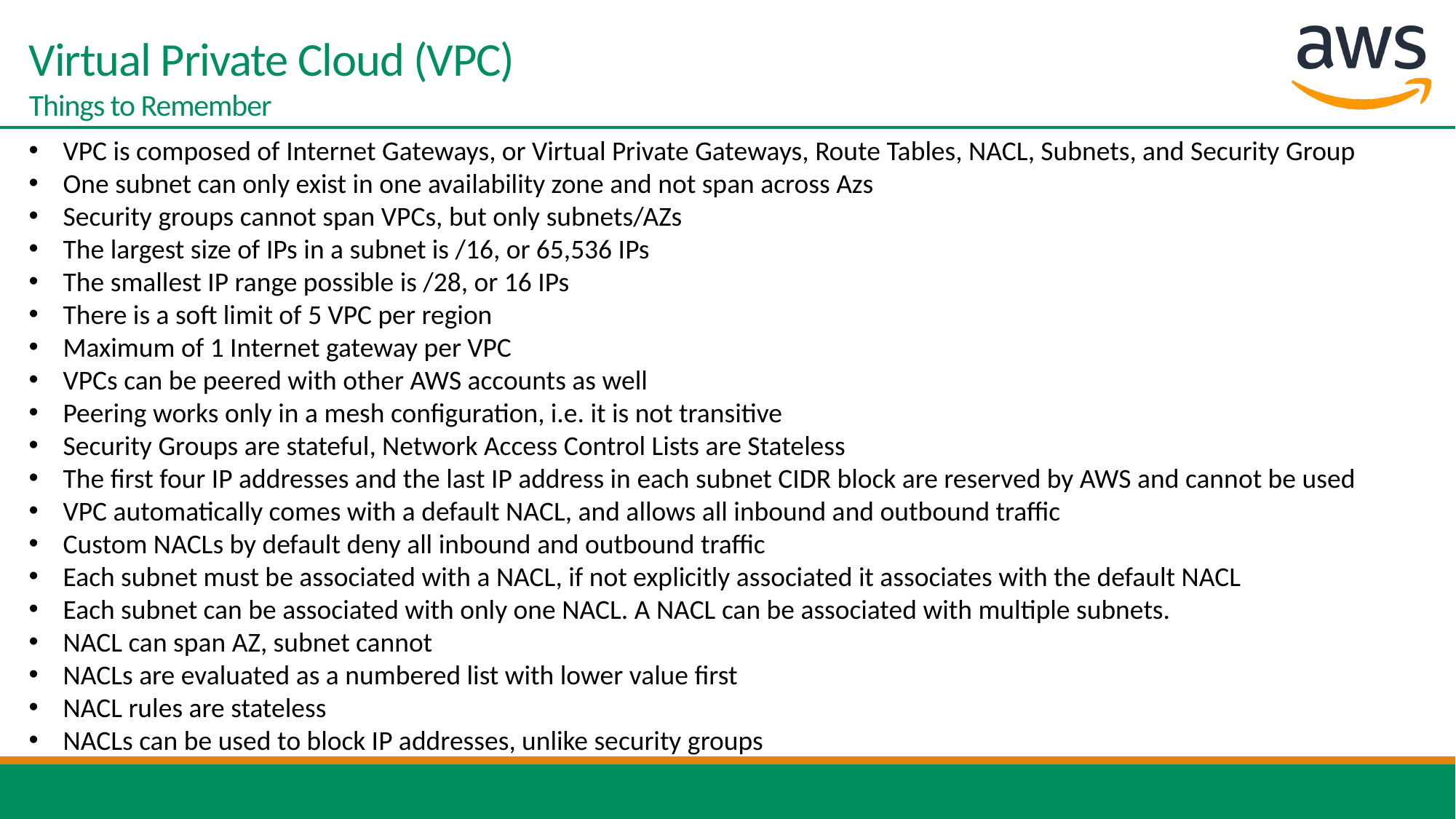

# Virtual Private Cloud (VPC) Things to Remember
VPC is composed of Internet Gateways, or Virtual Private Gateways, Route Tables, NACL, Subnets, and Security Group
One subnet can only exist in one availability zone and not span across Azs
Security groups cannot span VPCs, but only subnets/AZs
The largest size of IPs in a subnet is /16, or 65,536 IPs
The smallest IP range possible is /28, or 16 IPs
There is a soft limit of 5 VPC per region
Maximum of 1 Internet gateway per VPC
VPCs can be peered with other AWS accounts as well
Peering works only in a mesh configuration, i.e. it is not transitive
Security Groups are stateful, Network Access Control Lists are Stateless
The first four IP addresses and the last IP address in each subnet CIDR block are reserved by AWS and cannot be used
VPC automatically comes with a default NACL, and allows all inbound and outbound traffic
Custom NACLs by default deny all inbound and outbound traffic
Each subnet must be associated with a NACL, if not explicitly associated it associates with the default NACL
Each subnet can be associated with only one NACL. A NACL can be associated with multiple subnets.
NACL can span AZ, subnet cannot
NACLs are evaluated as a numbered list with lower value first
NACL rules are stateless
NACLs can be used to block IP addresses, unlike security groups